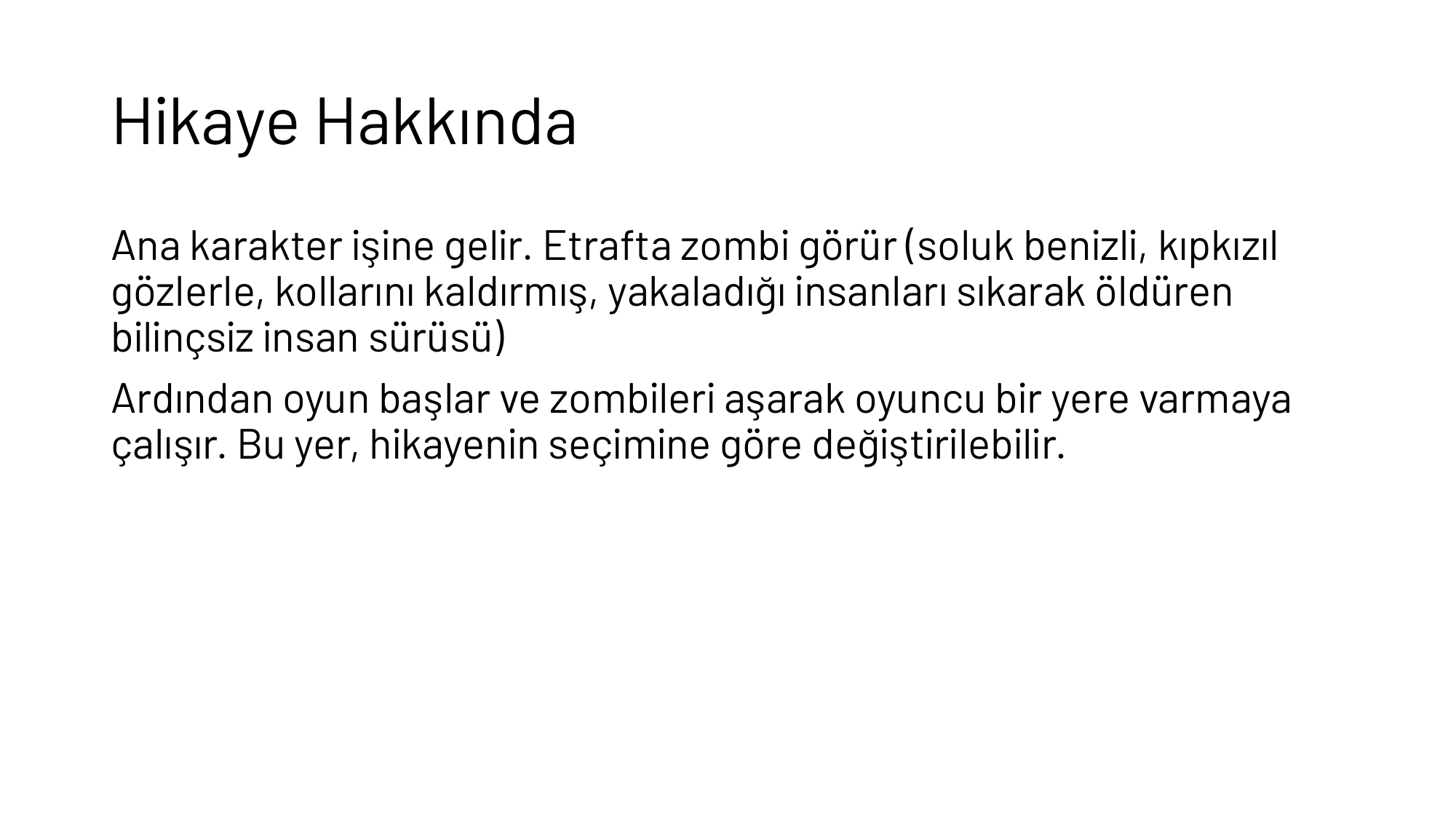

# Hikaye Hakkında
Ana karakter işine gelir. Etrafta zombi görür (soluk benizli, kıpkızıl gözlerle, kollarını kaldırmış, yakaladığı insanları sıkarak öldüren bilinçsiz insan sürüsü)
Ardından oyun başlar ve zombileri aşarak oyuncu bir yere varmaya çalışır. Bu yer, hikayenin seçimine göre değiştirilebilir.